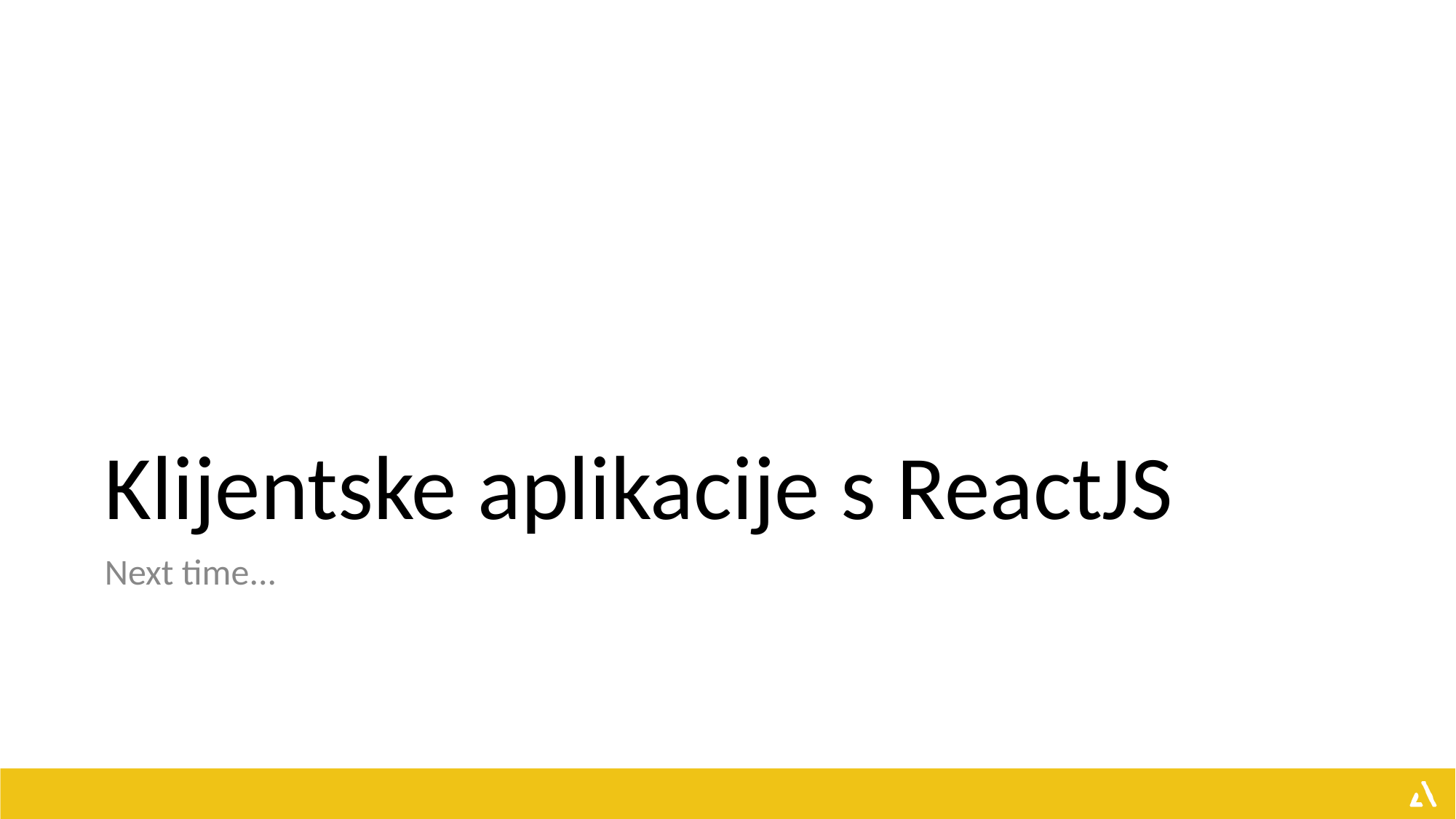

# Klijentske aplikacije s ReactJS
Next time...